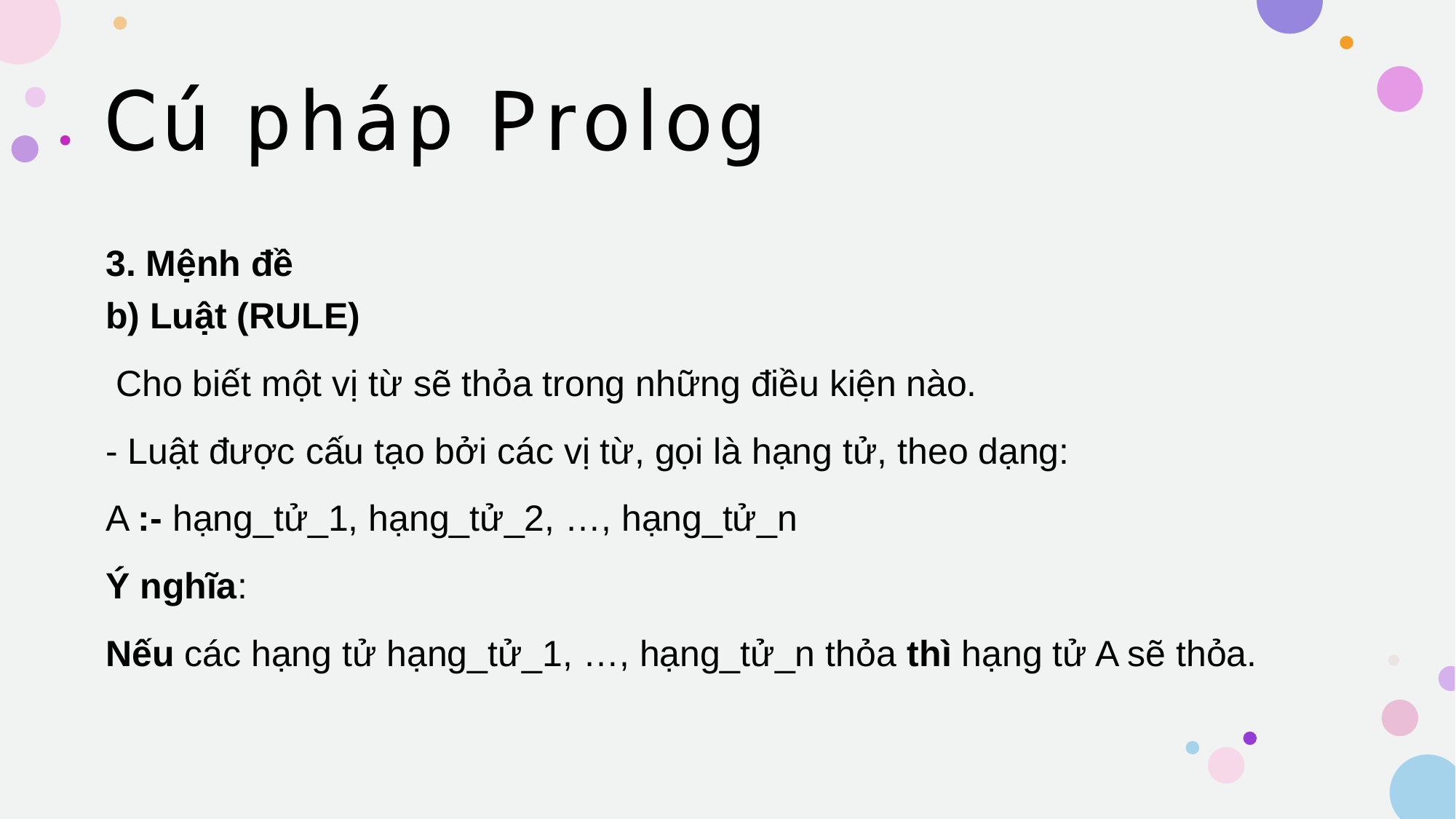

# Cú pháp Prolog
3. Mệnh đề
b) Luật (RULE)
 Cho biết một vị từ sẽ thỏa trong những điều kiện nào.
- Luật được cấu tạo bởi các vị từ, gọi là hạng tử, theo dạng:
A :- hạng_tử_1, hạng_tử_2, …, hạng_tử_n
Ý nghĩa:
Nếu các hạng tử hạng_tử_1, …, hạng_tử_n thỏa thì hạng tử A sẽ thỏa.